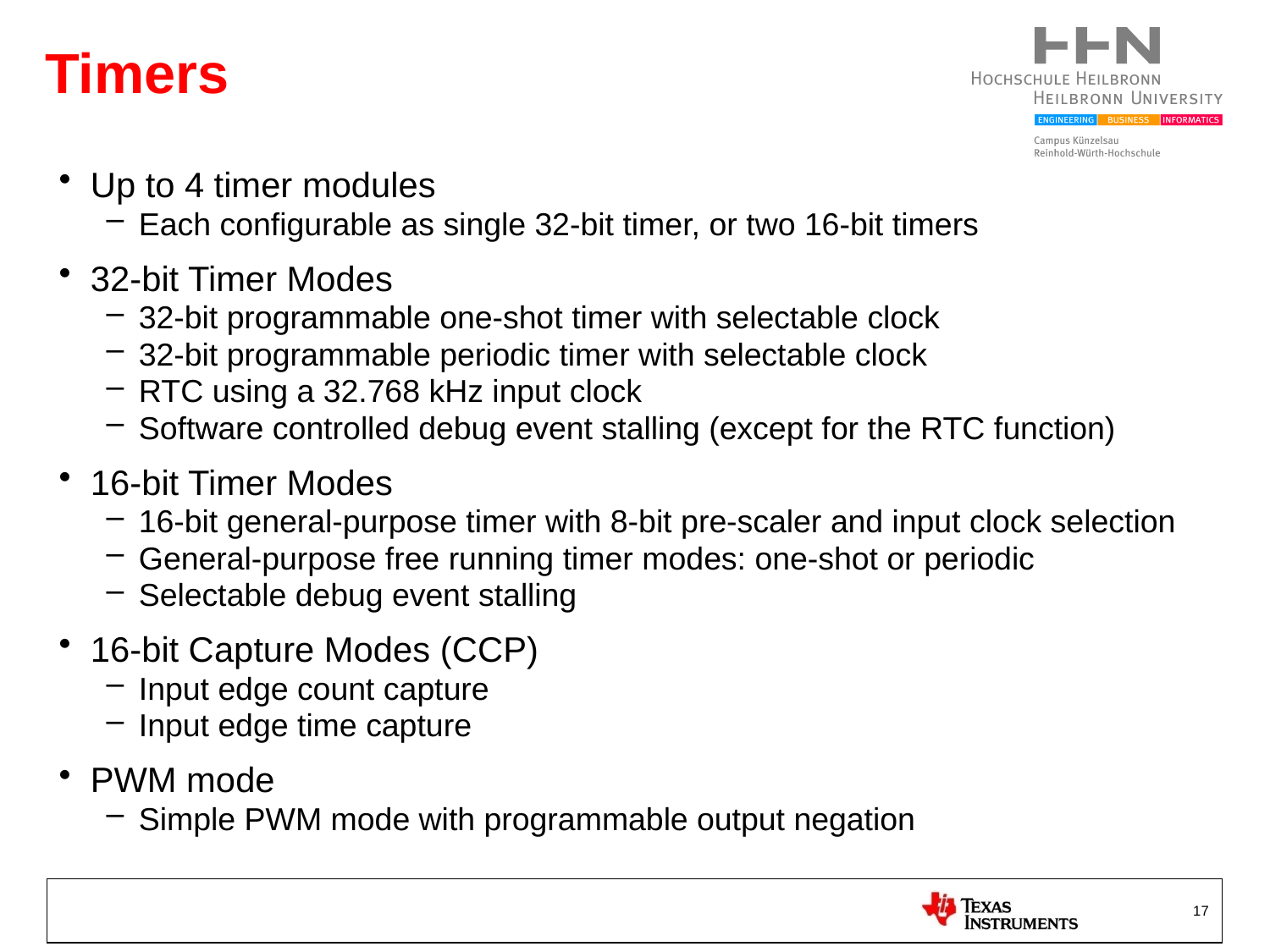

# Timers
Up to 4 timer modules
Each configurable as single 32-bit timer, or two 16-bit timers
32-bit Timer Modes
32-bit programmable one-shot timer with selectable clock
32-bit programmable periodic timer with selectable clock
RTC using a 32.768 kHz input clock
Software controlled debug event stalling (except for the RTC function)
16-bit Timer Modes
16-bit general-purpose timer with 8-bit pre-scaler and input clock selection
General-purpose free running timer modes: one-shot or periodic
Selectable debug event stalling
16-bit Capture Modes (CCP)
Input edge count capture
Input edge time capture
PWM mode
Simple PWM mode with programmable output negation
17